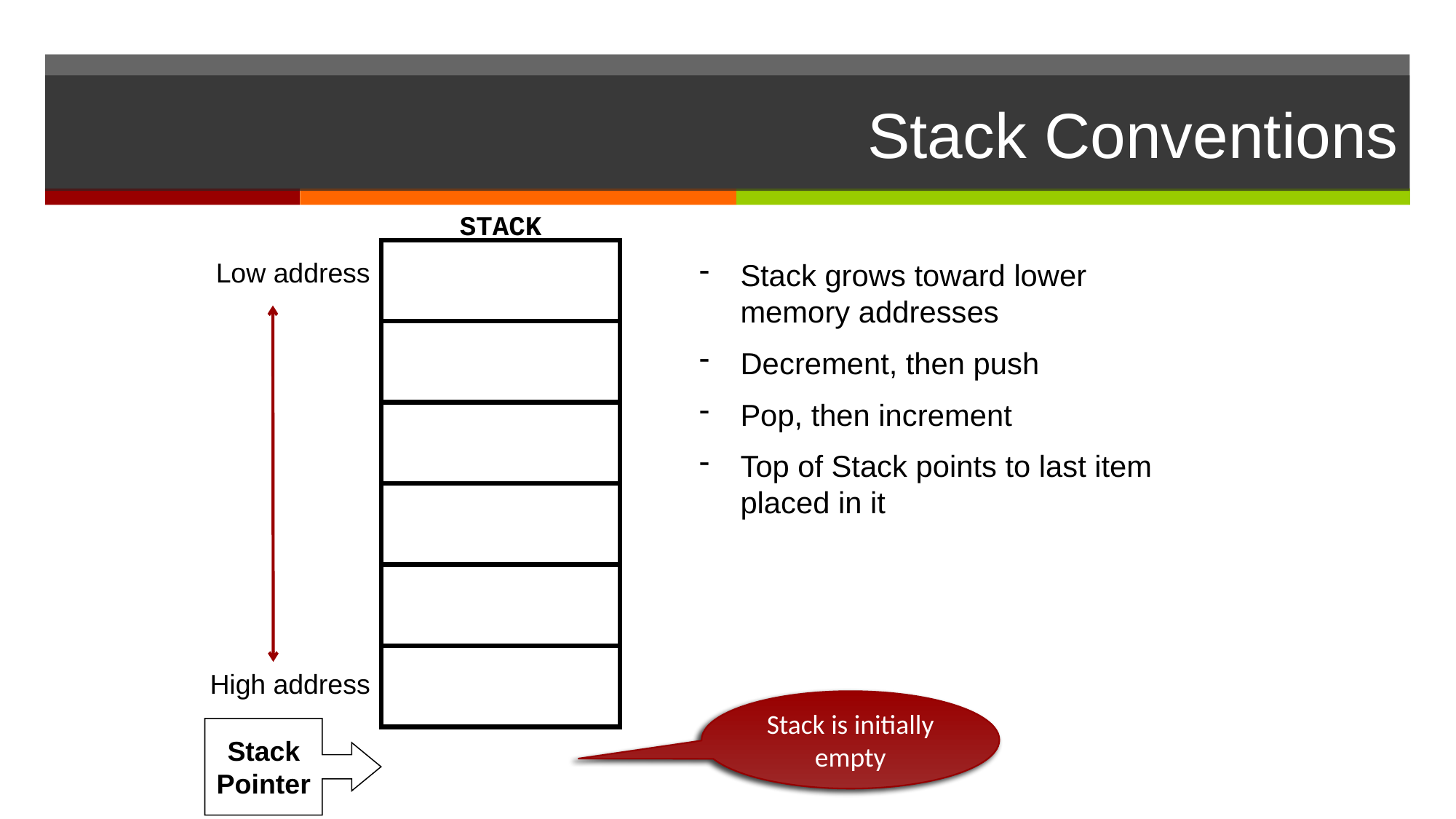

# Stack Conventions
STACK

Stack grows toward lower memory addresses
Decrement, then push
Pop, then increment
Top of Stack points to last item placed in it

Stack
Pointer
Low address
High address
Stack is initially empty